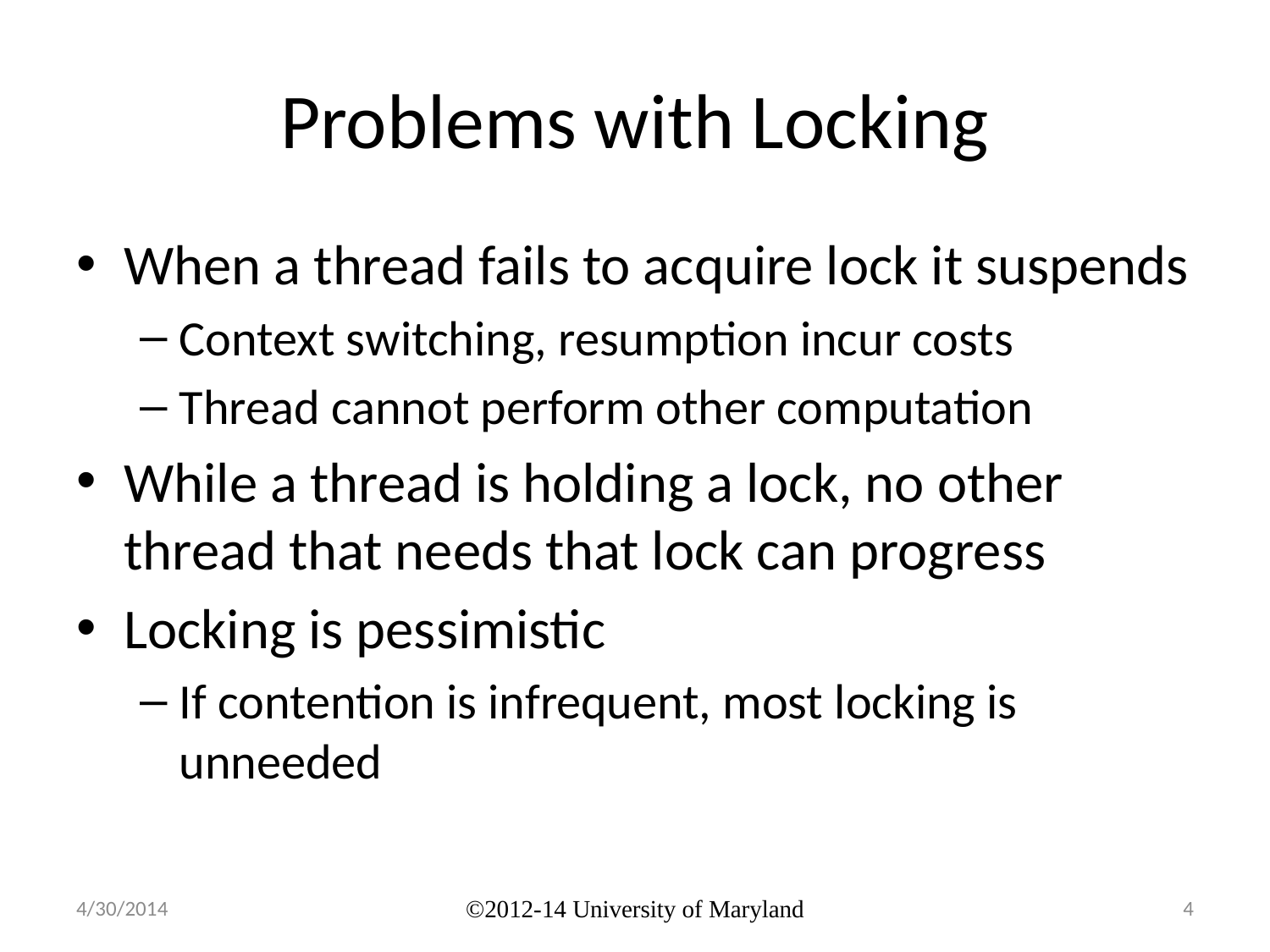

# Problems with Locking
When a thread fails to acquire lock it suspends
Context switching, resumption incur costs
Thread cannot perform other computation
While a thread is holding a lock, no other thread that needs that lock can progress
Locking is pessimistic
If contention is infrequent, most locking is unneeded

4/30/2014
©2012-14 University of Maryland
4